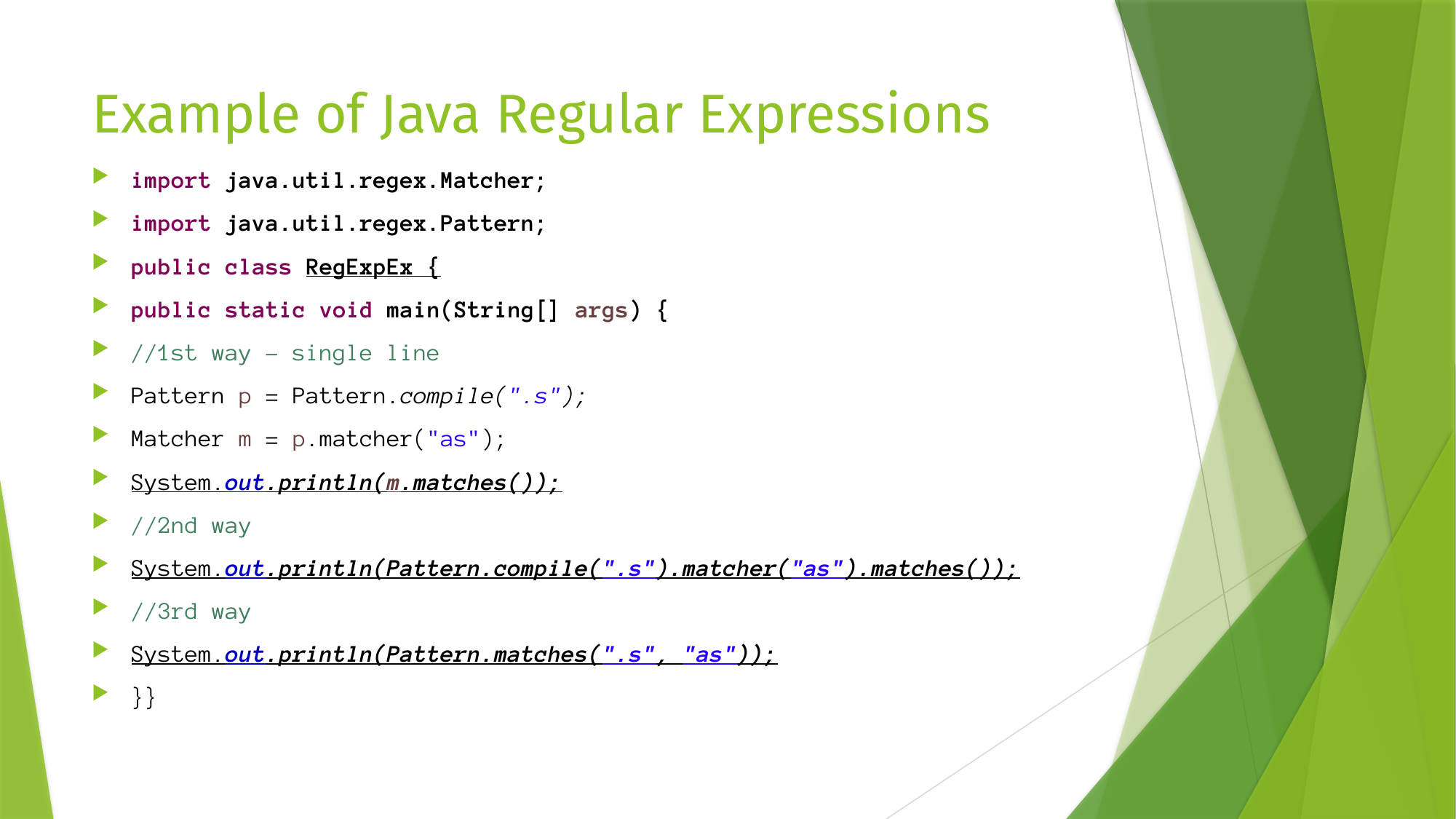

# Example of Java Regular Expressions
import java.util.regex.Matcher;
import java.util.regex.Pattern;
public class RegExpEx {
public static void main(String[] args) {
//1st way - single line
Pattern p = Pattern.compile(".s");
Matcher m = p.matcher("as");
System.out.println(m.matches());
//2nd way
System.out.println(Pattern.compile(".s").matcher("as").matches());
//3rd way
System.out.println(Pattern.matches(".s", "as"));
}}